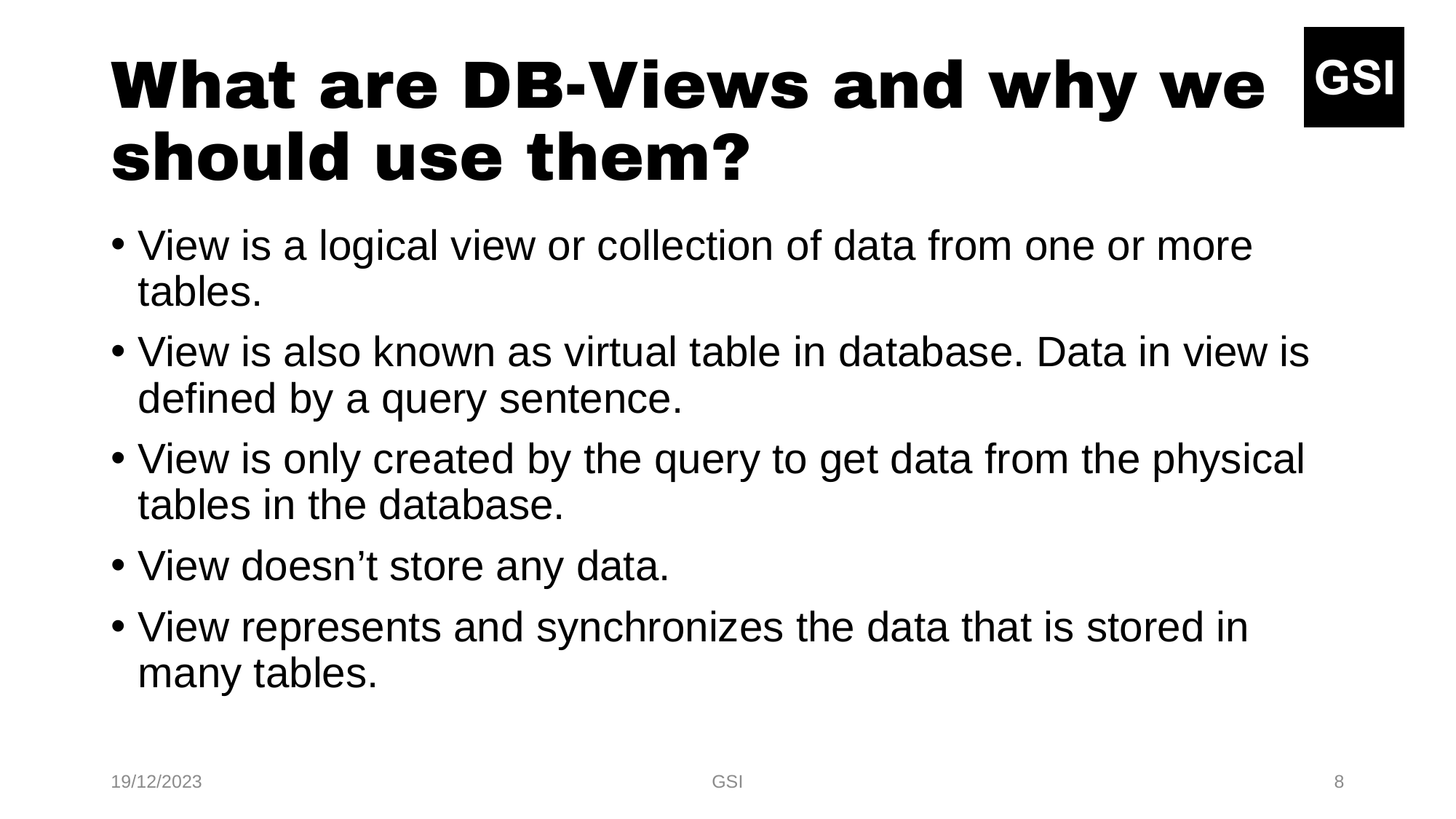

# What are DB-Views and why we should use them?
View is a logical view or collection of data from one or more tables.
View is also known as virtual table in database. Data in view is defined by a query sentence.
View is only created by the query to get data from the physical tables in the database.
View doesn’t store any data.
View represents and synchronizes the data that is stored in many tables.
19/12/2023
GSI
8